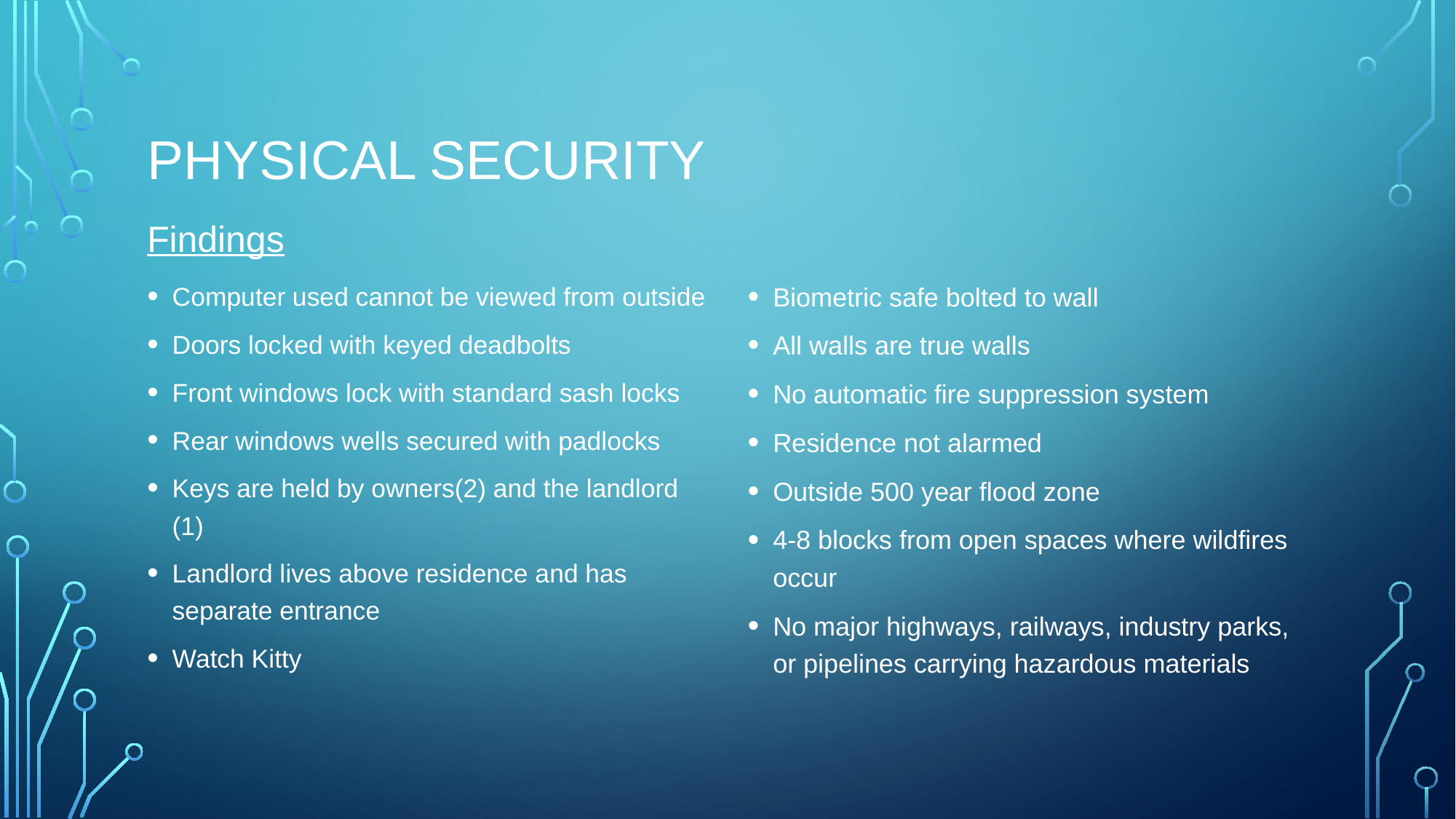

# Physical security
Findings
Computer used cannot be viewed from outside
Doors locked with keyed deadbolts
Front windows lock with standard sash locks
Rear windows wells secured with padlocks
Keys are held by owners(2) and the landlord (1)
Landlord lives above residence and has separate entrance
Watch Kitty
Biometric safe bolted to wall
All walls are true walls
No automatic fire suppression system
Residence not alarmed
Outside 500 year flood zone
4-8 blocks from open spaces where wildfires occur
No major highways, railways, industry parks, or pipelines carrying hazardous materials